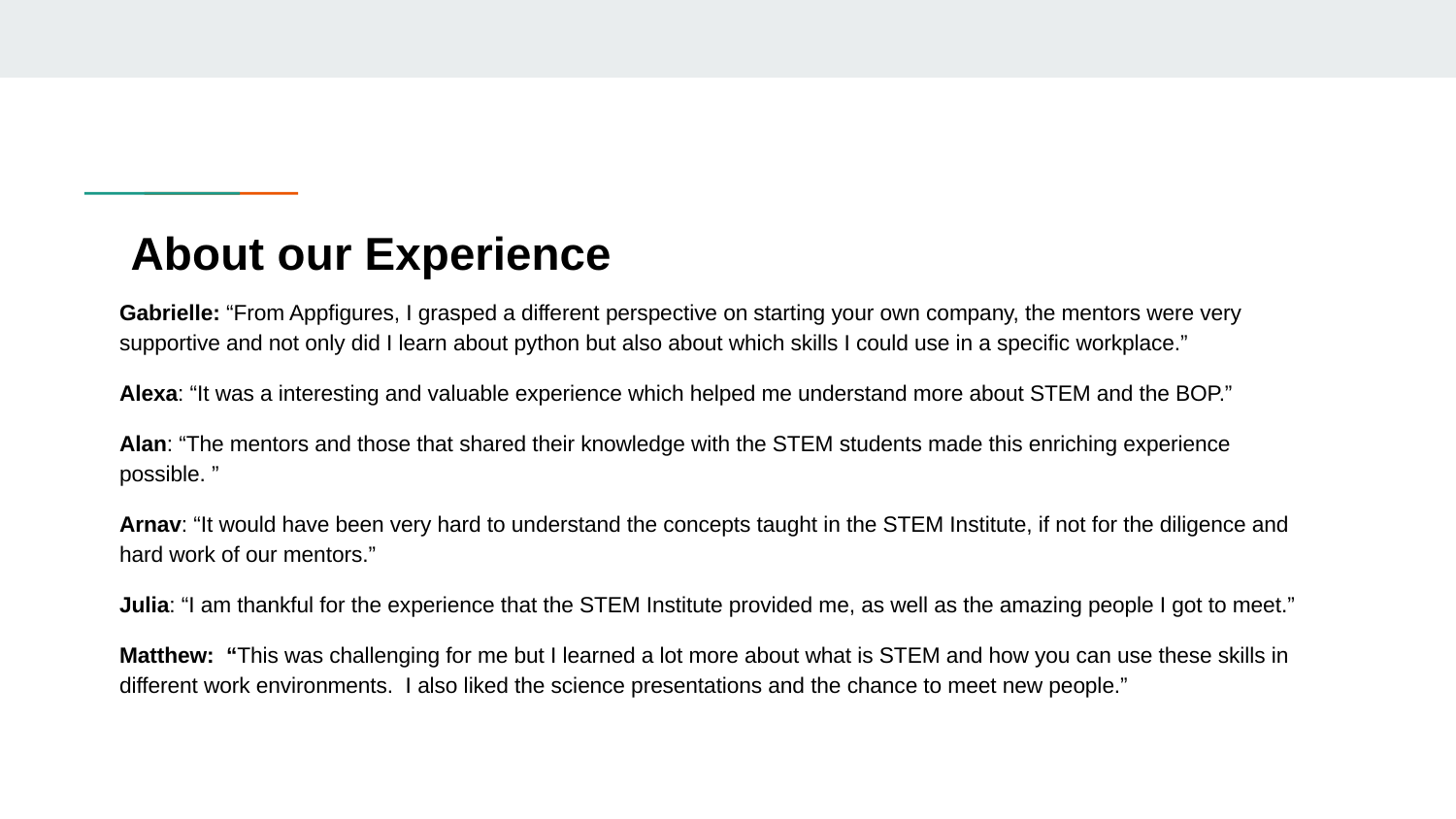

# About our Experience
Gabrielle: “From Appfigures, I grasped a different perspective on starting your own company, the mentors were very supportive and not only did I learn about python but also about which skills I could use in a specific workplace.”
Alexa: “It was a interesting and valuable experience which helped me understand more about STEM and the BOP.”
Alan: “The mentors and those that shared their knowledge with the STEM students made this enriching experience possible. ”
Arnav: “It would have been very hard to understand the concepts taught in the STEM Institute, if not for the diligence and hard work of our mentors.”
Julia: “I am thankful for the experience that the STEM Institute provided me, as well as the amazing people I got to meet.”
Matthew:  “This was challenging for me but I learned a lot more about what is STEM and how you can use these skills in different work environments.  I also liked the science presentations and the chance to meet new people.”